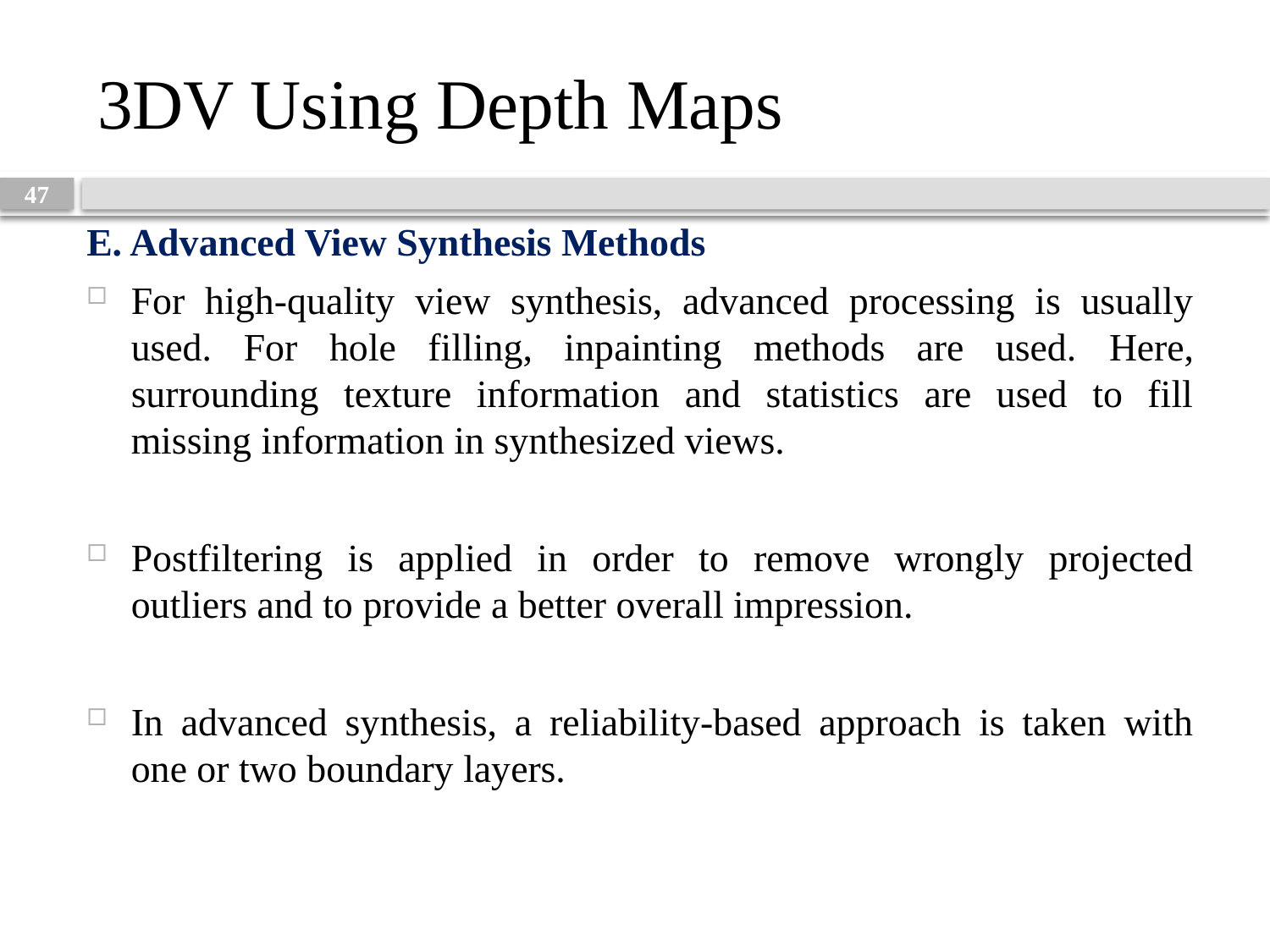

# 3DV Using Depth Maps
47
E. Advanced View Synthesis Methods
For high-quality view synthesis, advanced processing is usually used. For hole filling, inpainting methods are used. Here, surrounding texture information and statistics are used to fill missing information in synthesized views.

Postfiltering is applied in order to remove wrongly projected outliers and to provide a better overall impression.

In advanced synthesis, a reliability-based approach is taken with one or two boundary layers.